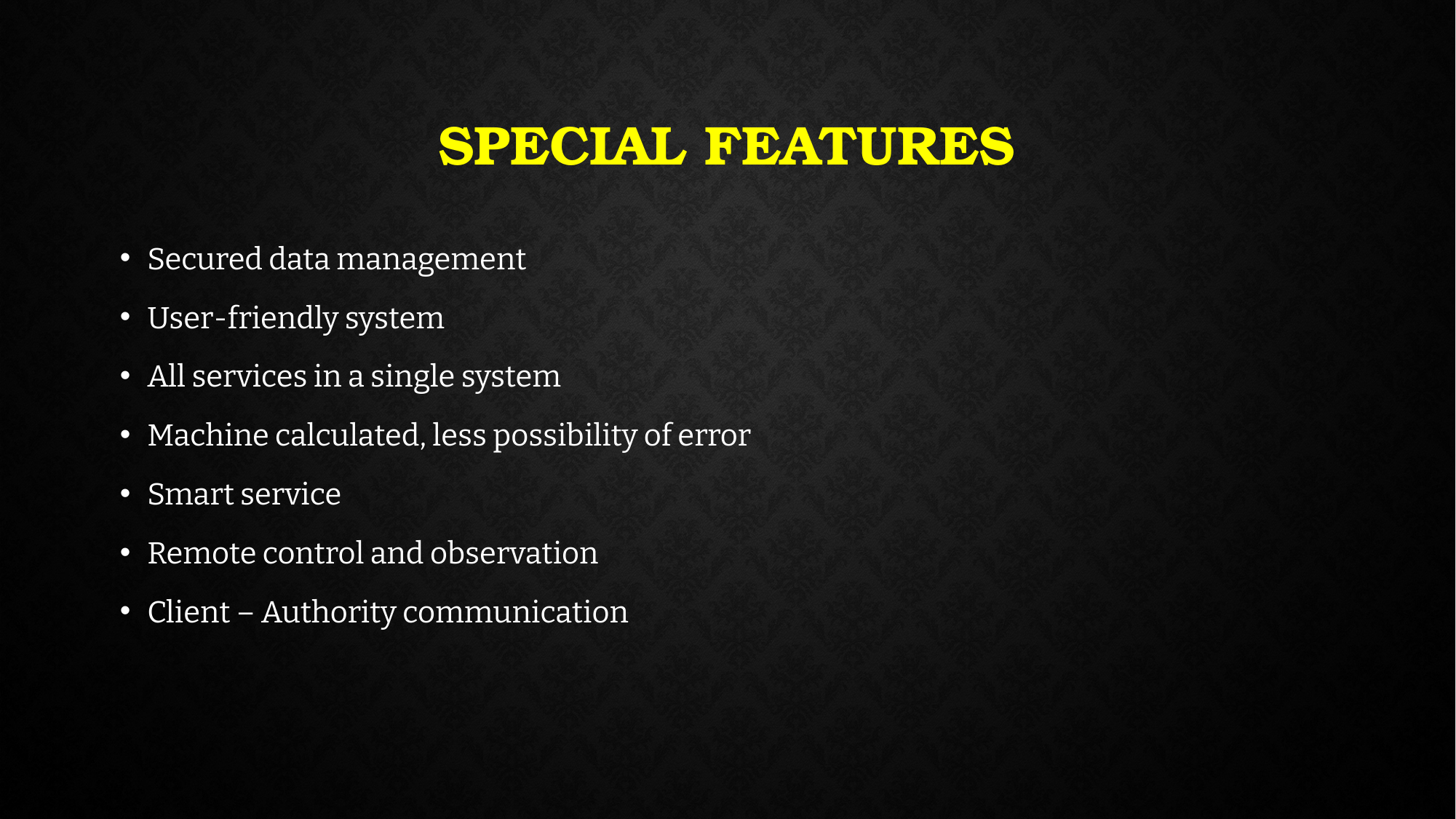

# Special features
Secured data management
User-friendly system
All services in a single system
Machine calculated, less possibility of error
Smart service
Remote control and observation
Client – Authority communication